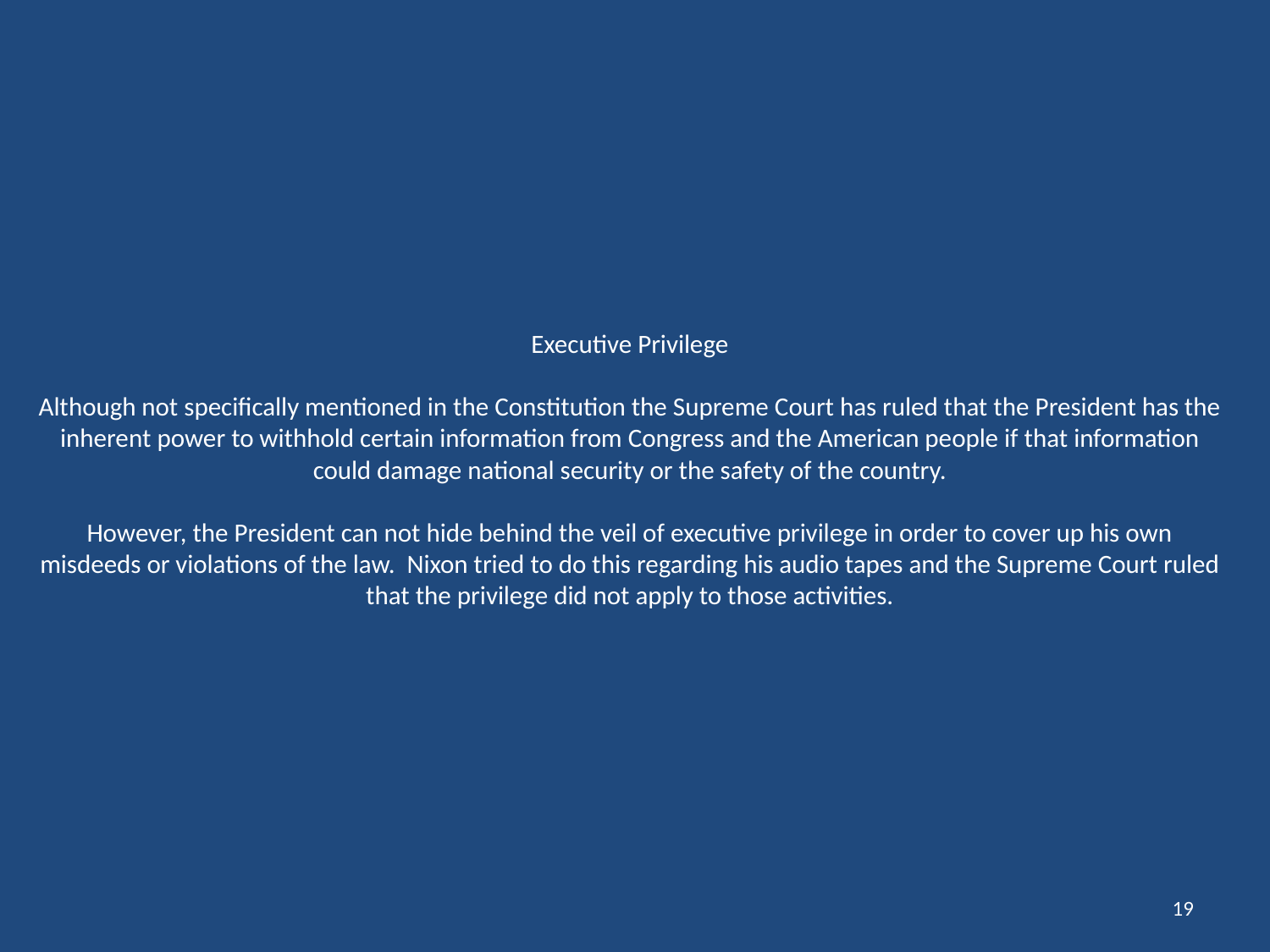

# Executive Privilege Although not specifically mentioned in the Constitution the Supreme Court has ruled that the President has the inherent power to withhold certain information from Congress and the American people if that information could damage national security or the safety of the country. However, the President can not hide behind the veil of executive privilege in order to cover up his own misdeeds or violations of the law.  Nixon tried to do this regarding his audio tapes and the Supreme Court ruled that the privilege did not apply to those activities.
19